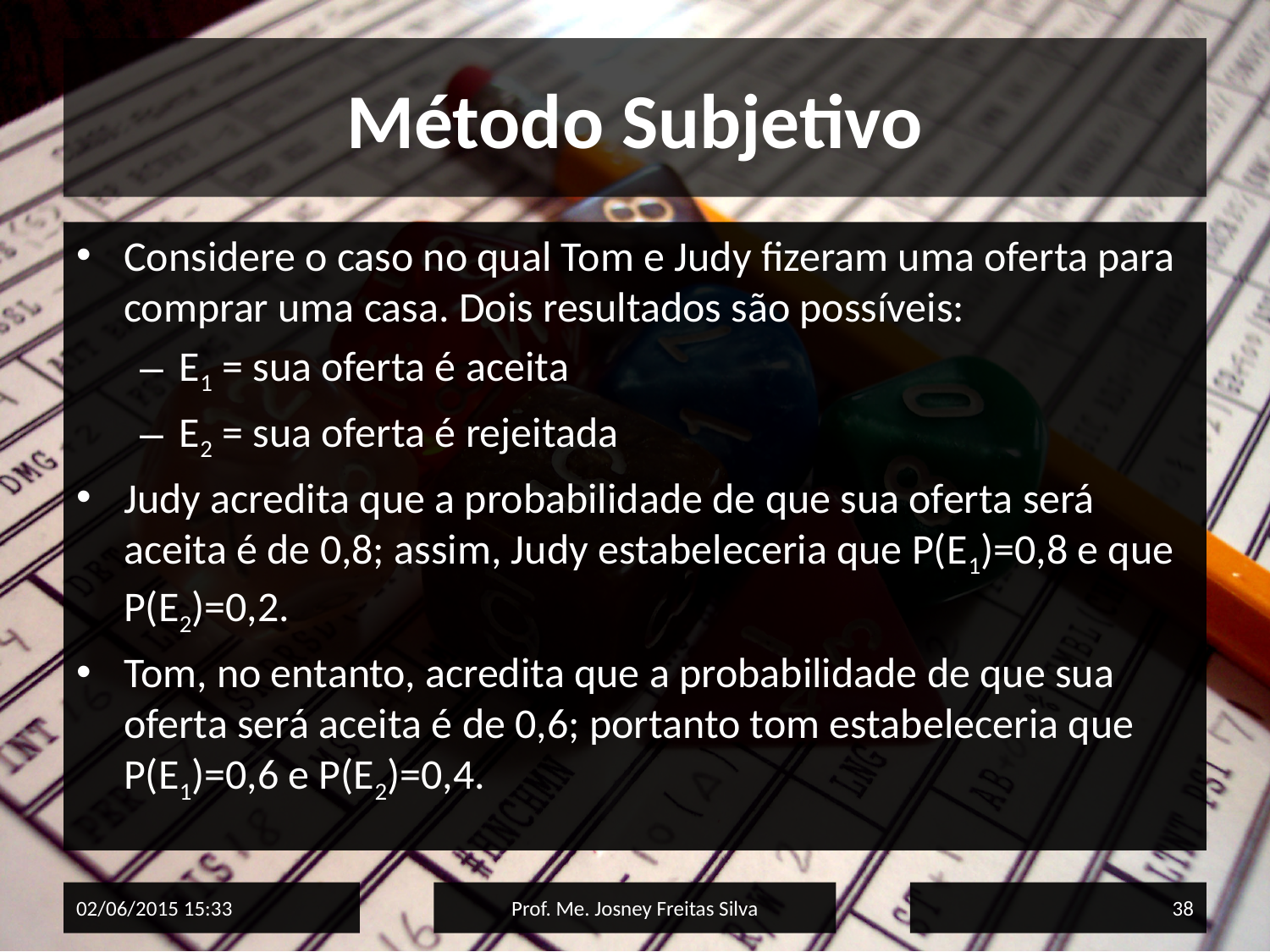

# Método Subjetivo
Considere o caso no qual Tom e Judy fizeram uma oferta para comprar uma casa. Dois resultados são possíveis:
E1 = sua oferta é aceita
E2 = sua oferta é rejeitada
Judy acredita que a probabilidade de que sua oferta será aceita é de 0,8; assim, Judy estabeleceria que P(E1)=0,8 e que P(E2)=0,2.
Tom, no entanto, acredita que a probabilidade de que sua oferta será aceita é de 0,6; portanto tom estabeleceria que P(E1)=0,6 e P(E2)=0,4.
02/06/2015 15:33
Prof. Me. Josney Freitas Silva
38